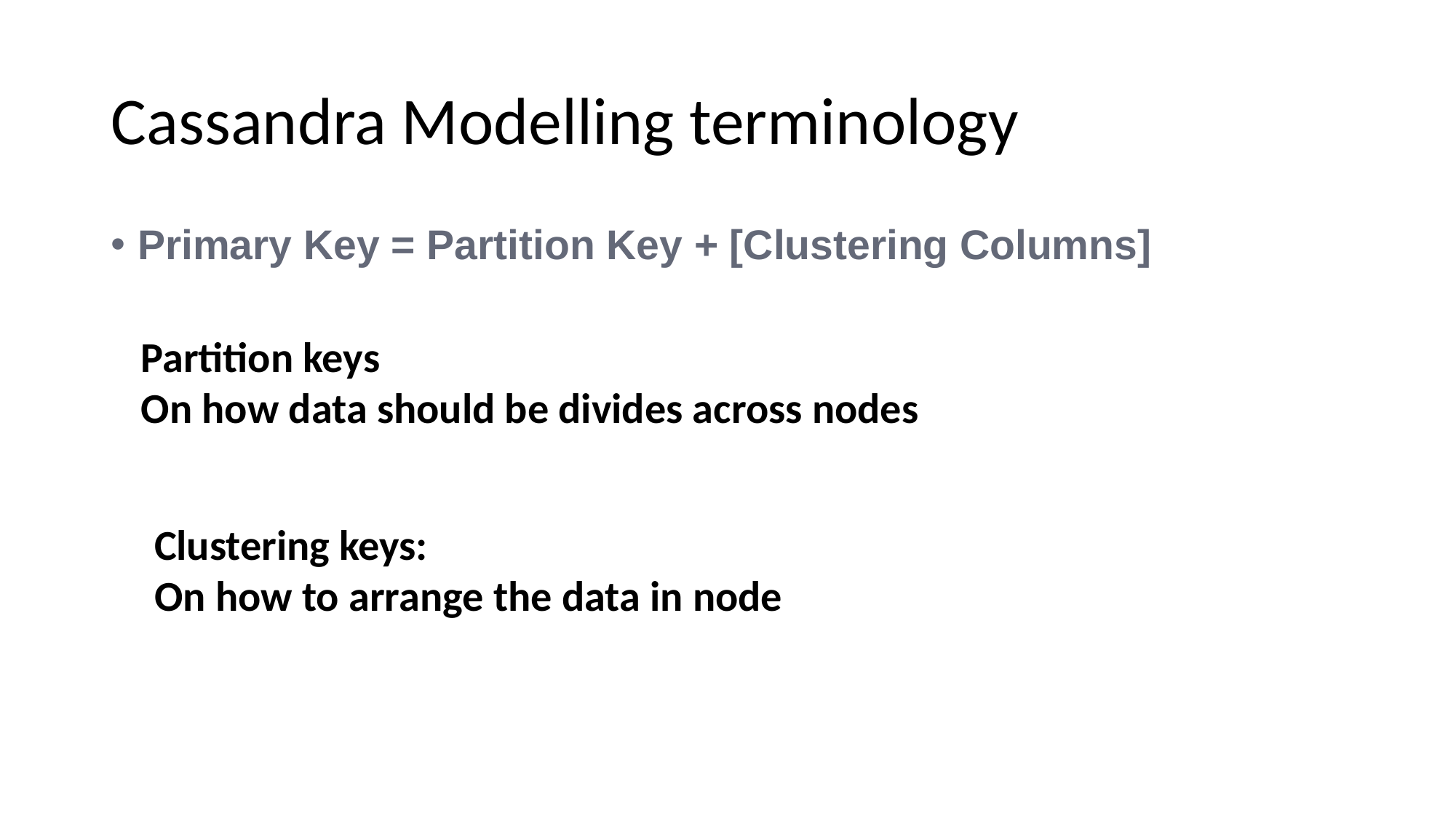

# Cassandra Modelling terminology
Primary Key = Partition Key + [Clustering Columns]
Partition keys
On how data should be divides across nodes
Clustering keys:
On how to arrange the data in node